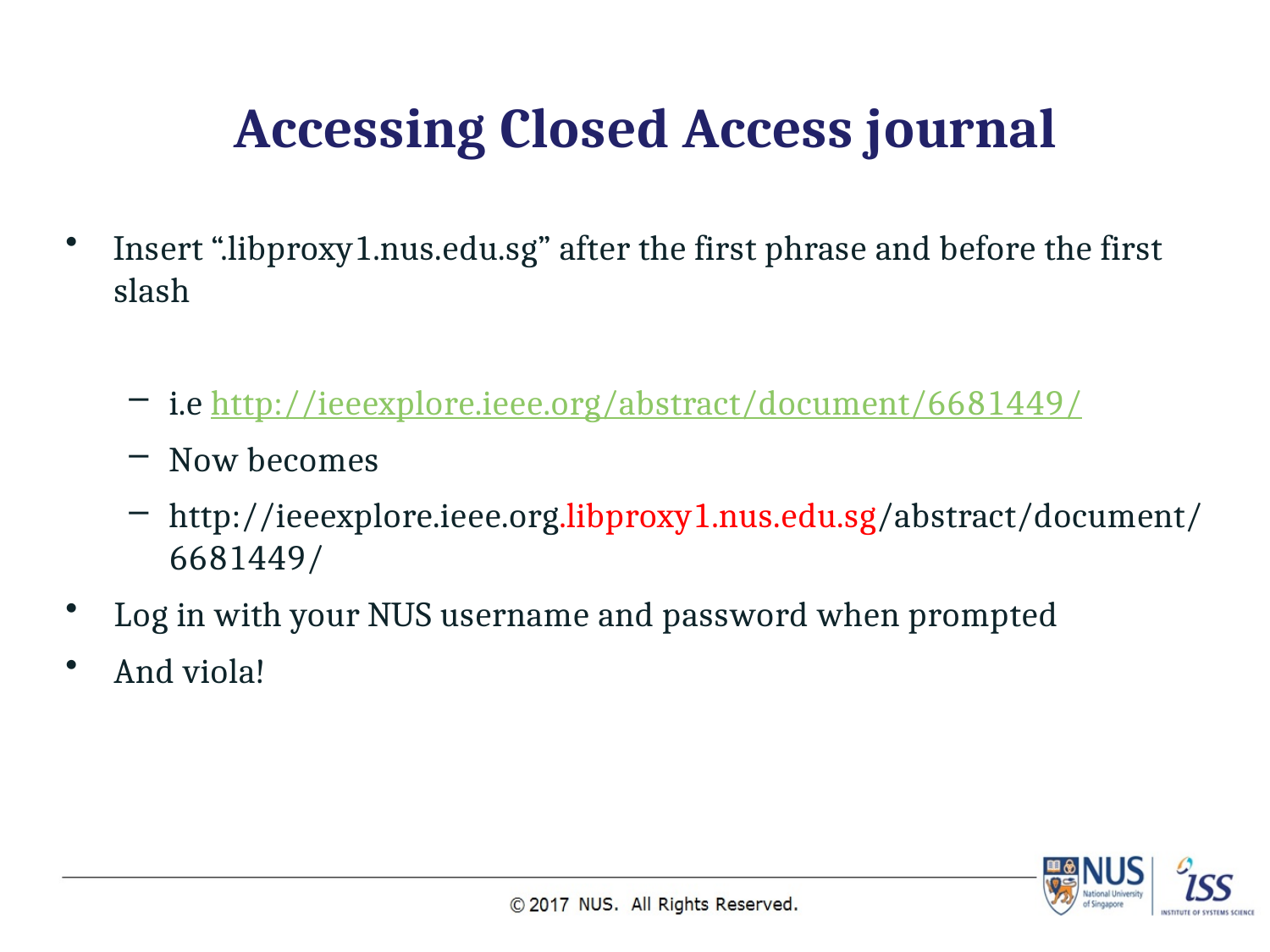

# Accessing Closed Access journal
Insert “.libproxy1.nus.edu.sg” after the first phrase and before the first slash

i.e http://ieeexplore.ieee.org/abstract/document/6681449/
Now becomes
http://ieeexplore.ieee.org.libproxy1.nus.edu.sg/abstract/document/6681449/
Log in with your NUS username and password when prompted
And viola!